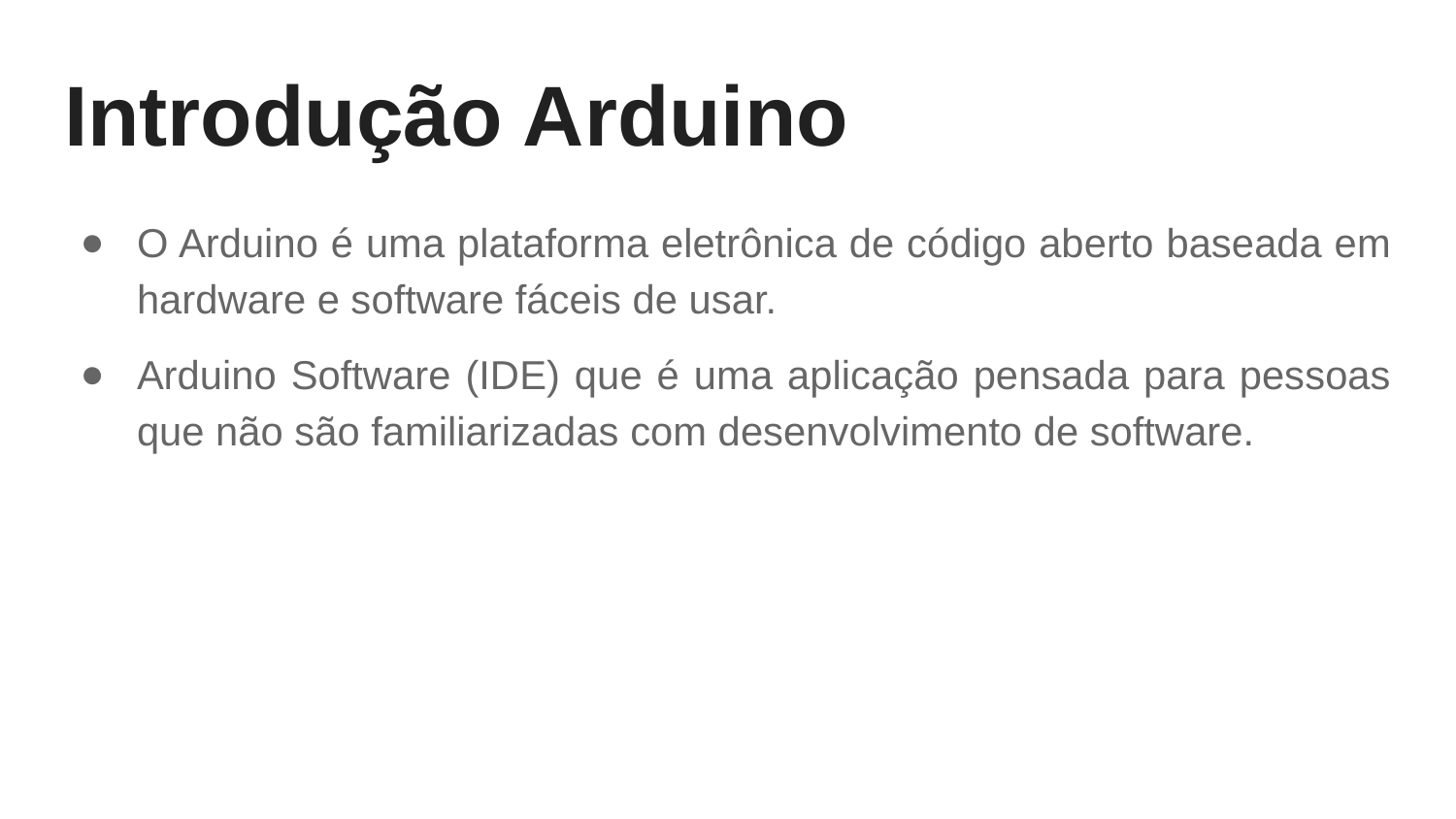

# Introdução Arduino
O Arduino é uma plataforma eletrônica de código aberto baseada em hardware e software fáceis de usar.
Arduino Software (IDE) que é uma aplicação pensada para pessoas que não são familiarizadas com desenvolvimento de software.